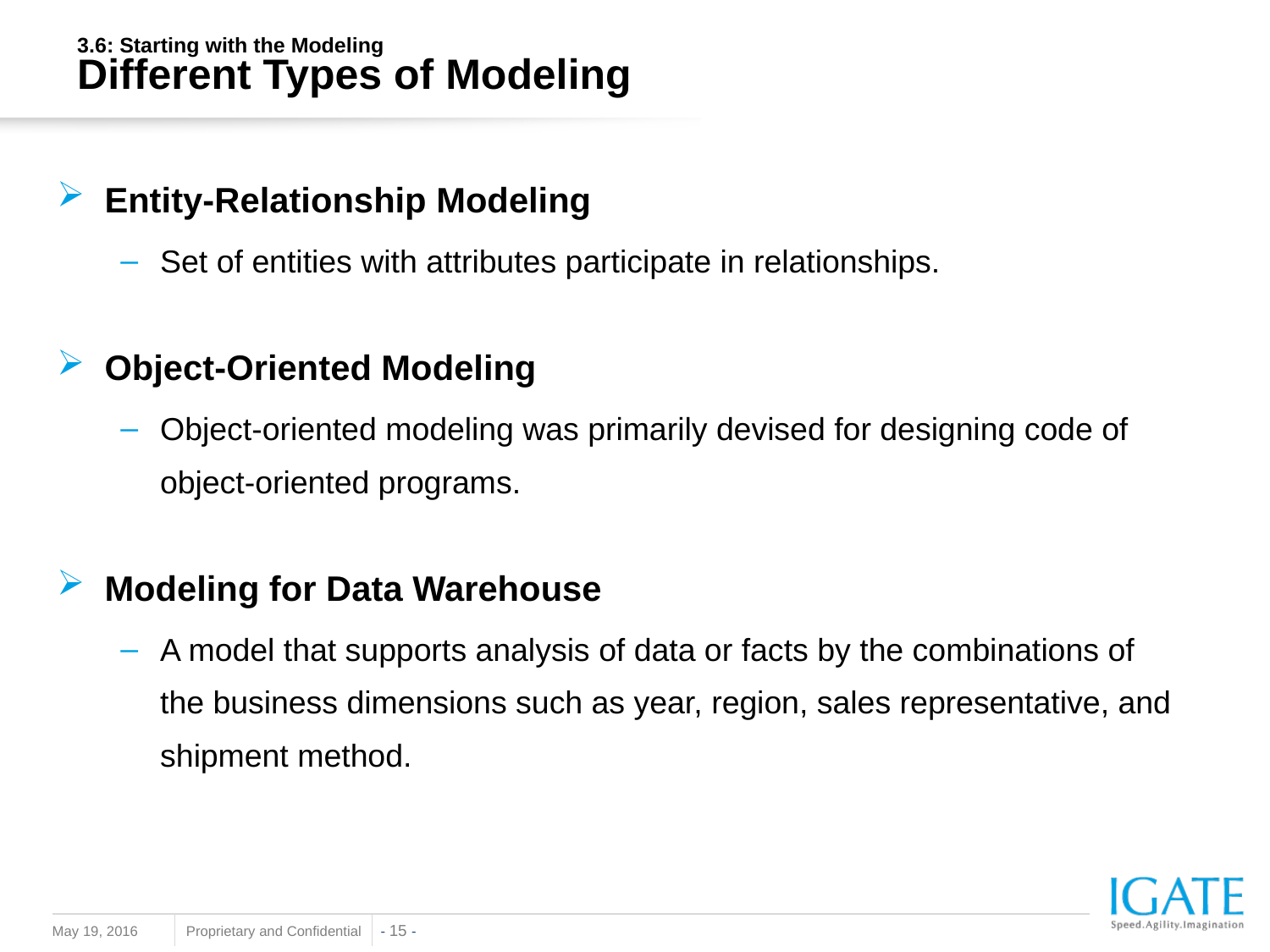

3.6: Starting with the Modeling
Different Types of Modeling
Entity-Relationship Modeling
Set of entities with attributes participate in relationships.

Object-Oriented Modeling
Object-oriented modeling was primarily devised for designing code of object-oriented programs.

Modeling for Data Warehouse
A model that supports analysis of data or facts by the combinations of the business dimensions such as year, region, sales representative, and shipment method.